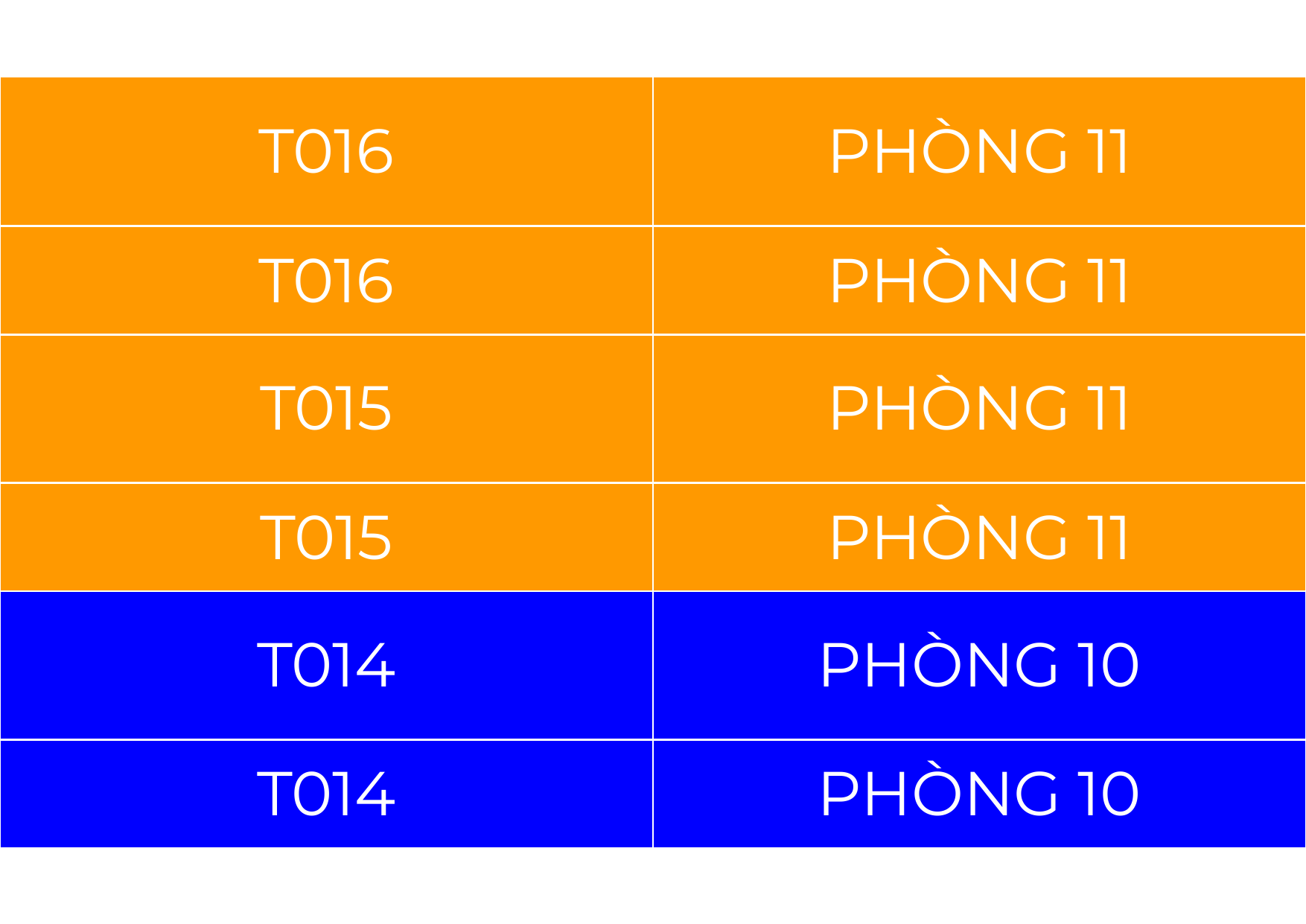

| T016 | PHÒNG 11 |
| --- | --- |
| T016 | PHÒNG 11 |
| --- | --- |
| T015 | PHÒNG 11 |
| --- | --- |
| T015 | PHÒNG 11 |
| --- | --- |
| T014 | PHÒNG 10 |
| --- | --- |
| T014 | PHÒNG 10 |
| --- | --- |